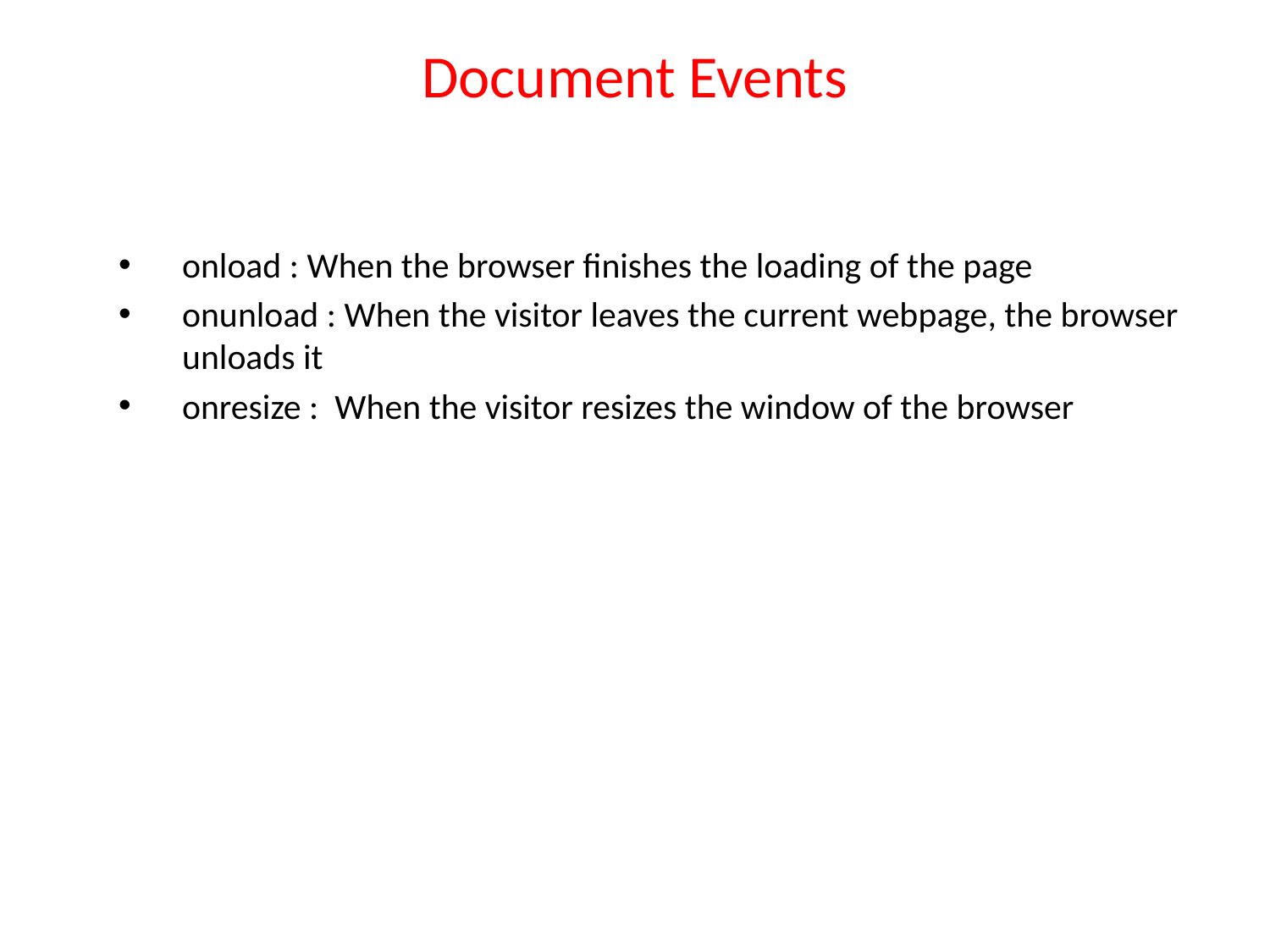

# Document Events

onload : When the browser finishes the loading of the page
onunload : When the visitor leaves the current webpage, the browser unloads it
onresize :  When the visitor resizes the window of the browser